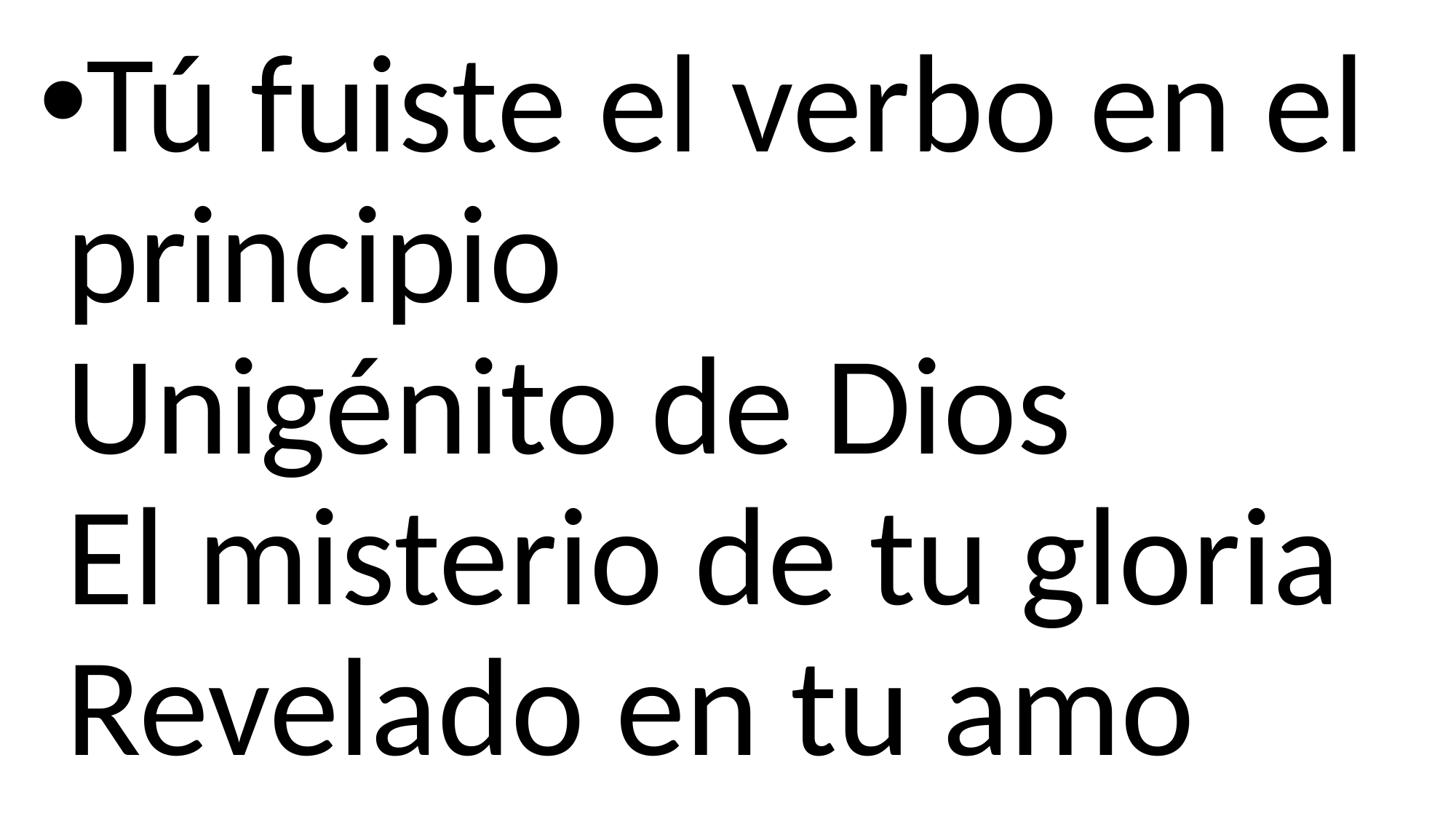

Tú fuiste el verbo en el principio
Unigénito de Dios
El misterio de tu gloria
Revelado en tu amo